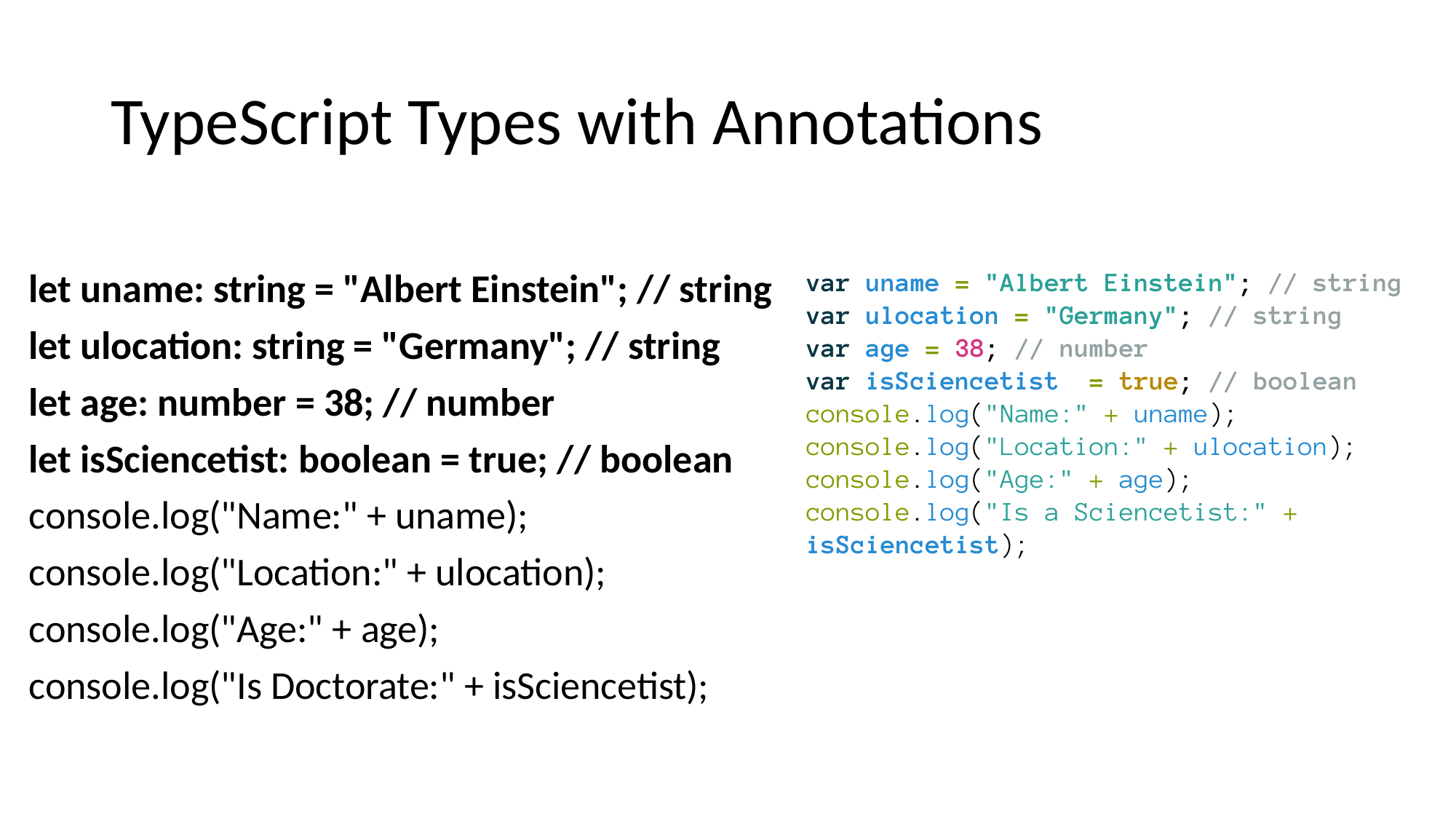

# TypeScript Types with Annotations

let uname: string = "Albert Einstein"; // string
let ulocation: string = "Germany"; // string
let age: number = 38; // number
let isSciencetist: boolean = true; // boolean
console.log("Name:" + uname);
console.log("Location:" + ulocation);
console.log("Age:" + age);
console.log("Is Doctorate:" + isSciencetist);
var uname = "Albert Einstein"; // string
var ulocation = "Germany"; // string
var age = 38; // number
var isSciencetist  = true; // boolean
console.log("Name:" + uname);
console.log("Location:" + ulocation);
console.log("Age:" + age);
console.log("Is a Sciencetist:" + isSciencetist);